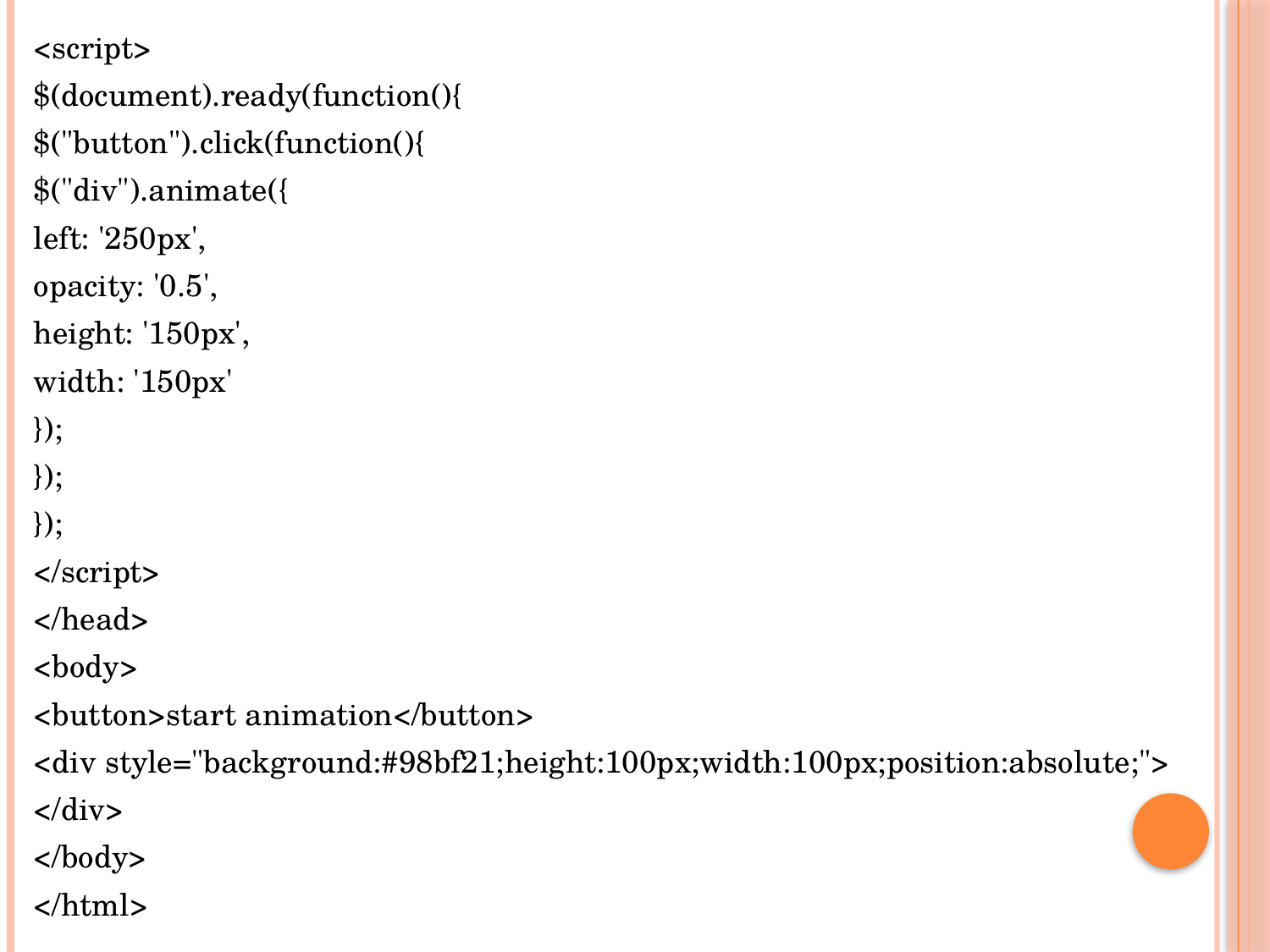

<script>
$(document).ready(function(){
$("button").click(function(){
$("div").animate({
left: '250px',
opacity: '0.5',
height: '150px',
width: '150px'
});
});
});
</script>
</head>
<body>
<button>start animation</button>
<div style="background:#98bf21;height:100px;width:100px;position:absolute;">
</div>
</body>
</html>